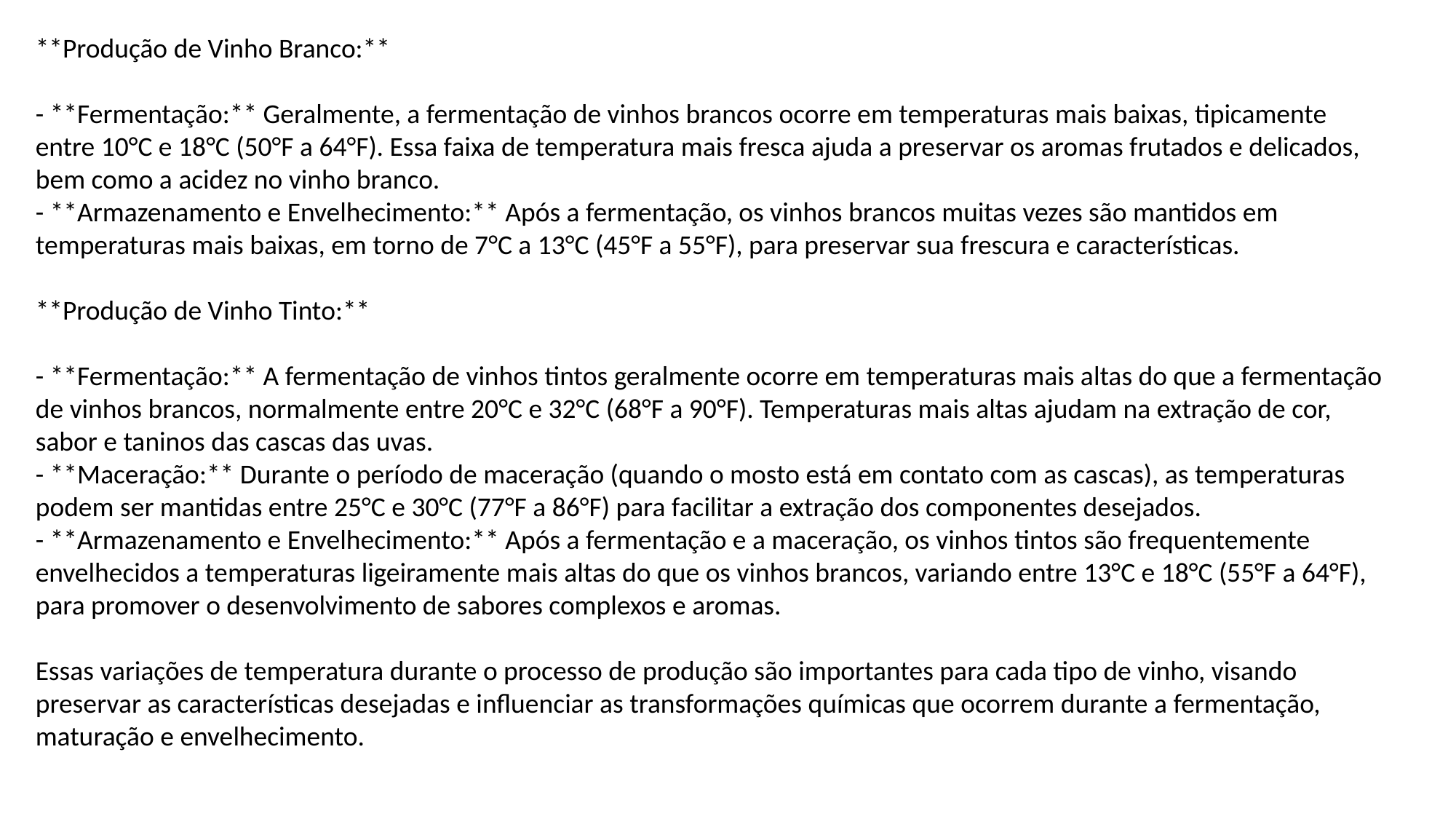

**Produção de Vinho Branco:**

- **Fermentação:** Geralmente, a fermentação de vinhos brancos ocorre em temperaturas mais baixas, tipicamente entre 10°C e 18°C (50°F a 64°F). Essa faixa de temperatura mais fresca ajuda a preservar os aromas frutados e delicados, bem como a acidez no vinho branco.
- **Armazenamento e Envelhecimento:** Após a fermentação, os vinhos brancos muitas vezes são mantidos em temperaturas mais baixas, em torno de 7°C a 13°C (45°F a 55°F), para preservar sua frescura e características.

**Produção de Vinho Tinto:**

- **Fermentação:** A fermentação de vinhos tintos geralmente ocorre em temperaturas mais altas do que a fermentação de vinhos brancos, normalmente entre 20°C e 32°C (68°F a 90°F). Temperaturas mais altas ajudam na extração de cor, sabor e taninos das cascas das uvas.
- **Maceração:** Durante o período de maceração (quando o mosto está em contato com as cascas), as temperaturas podem ser mantidas entre 25°C e 30°C (77°F a 86°F) para facilitar a extração dos componentes desejados.
- **Armazenamento e Envelhecimento:** Após a fermentação e a maceração, os vinhos tintos são frequentemente envelhecidos a temperaturas ligeiramente mais altas do que os vinhos brancos, variando entre 13°C e 18°C (55°F a 64°F), para promover o desenvolvimento de sabores complexos e aromas.

Essas variações de temperatura durante o processo de produção são importantes para cada tipo de vinho, visando preservar as características desejadas e influenciar as transformações químicas que ocorrem durante a fermentação, maturação e envelhecimento.